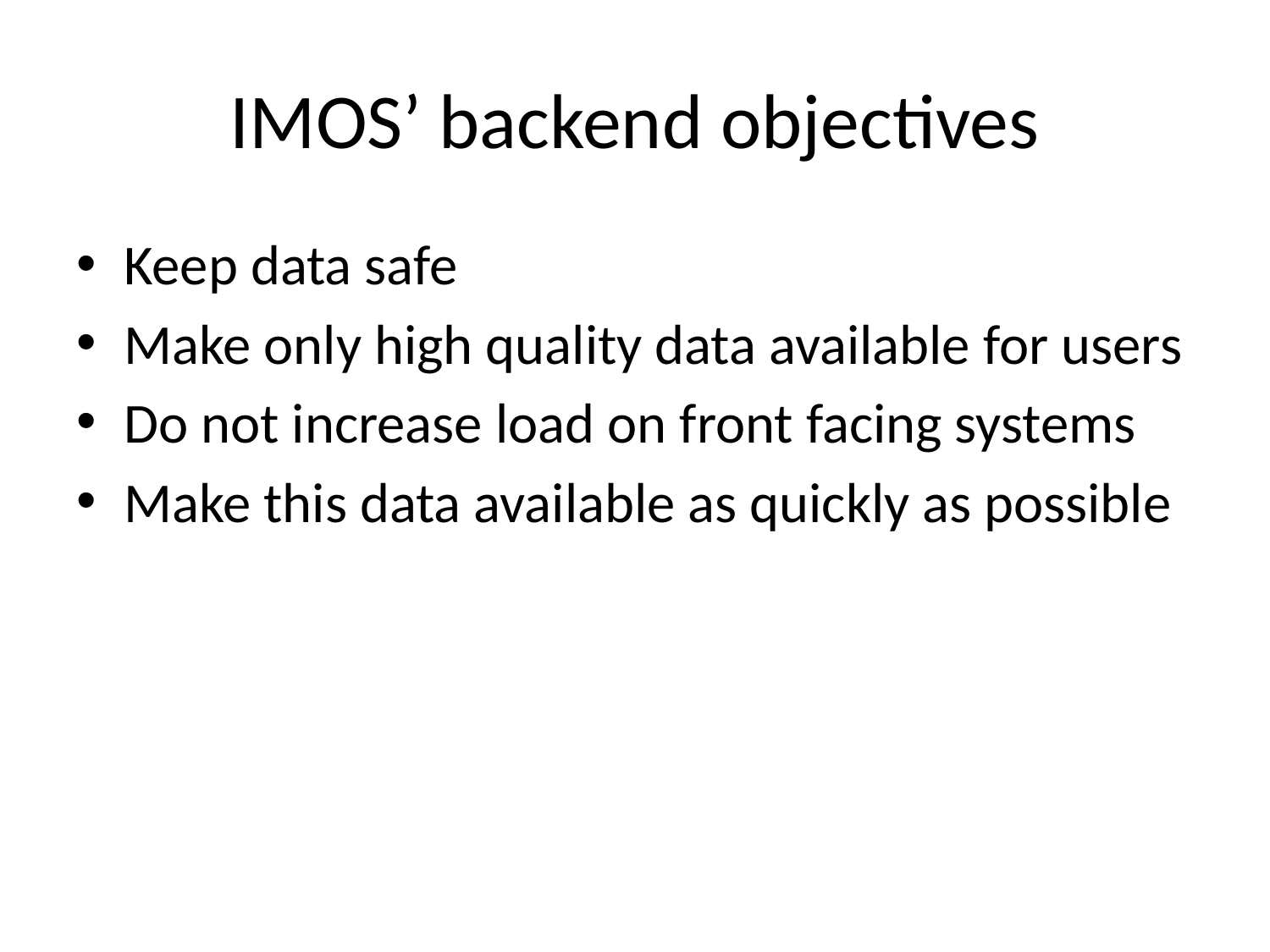

# IMOS’ backend objectives
Keep data safe
Make only high quality data available for users
Do not increase load on front facing systems
Make this data available as quickly as possible